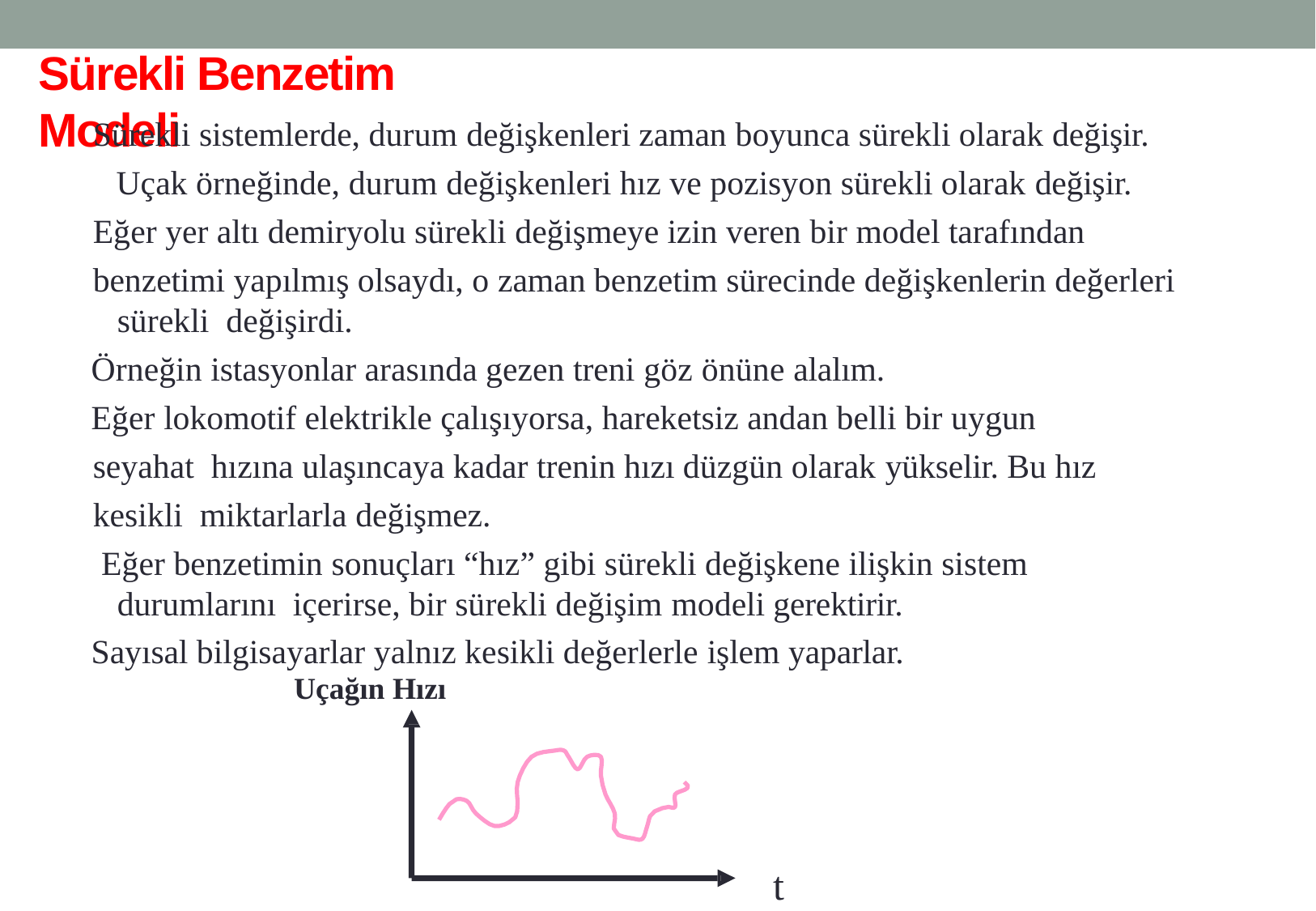

# Sürekli Benzetim Modeli
Sürekli sistemlerde, durum değişkenleri zaman boyunca sürekli olarak değişir.
Uçak örneğinde, durum değişkenleri hız ve pozisyon sürekli olarak değişir.
Eğer yer altı demiryolu sürekli değişmeye izin veren bir model tarafından
benzetimi yapılmış olsaydı, o zaman benzetim sürecinde değişkenlerin değerleri sürekli  değişirdi.
Örneğin istasyonlar arasında gezen treni göz önüne alalım.
Eğer lokomotif elektrikle çalışıyorsa, hareketsiz andan belli bir uygun seyahat  hızına ulaşıncaya kadar trenin hızı düzgün olarak yükselir. Bu hız kesikli  miktarlarla değişmez.
Eğer benzetimin sonuçları “hız” gibi sürekli değişkene ilişkin sistem durumlarını  içerirse, bir sürekli değişim modeli gerektirir.
Sayısal bilgisayarlar yalnız kesikli değerlerle işlem yaparlar.
Uçağın Hızı

t